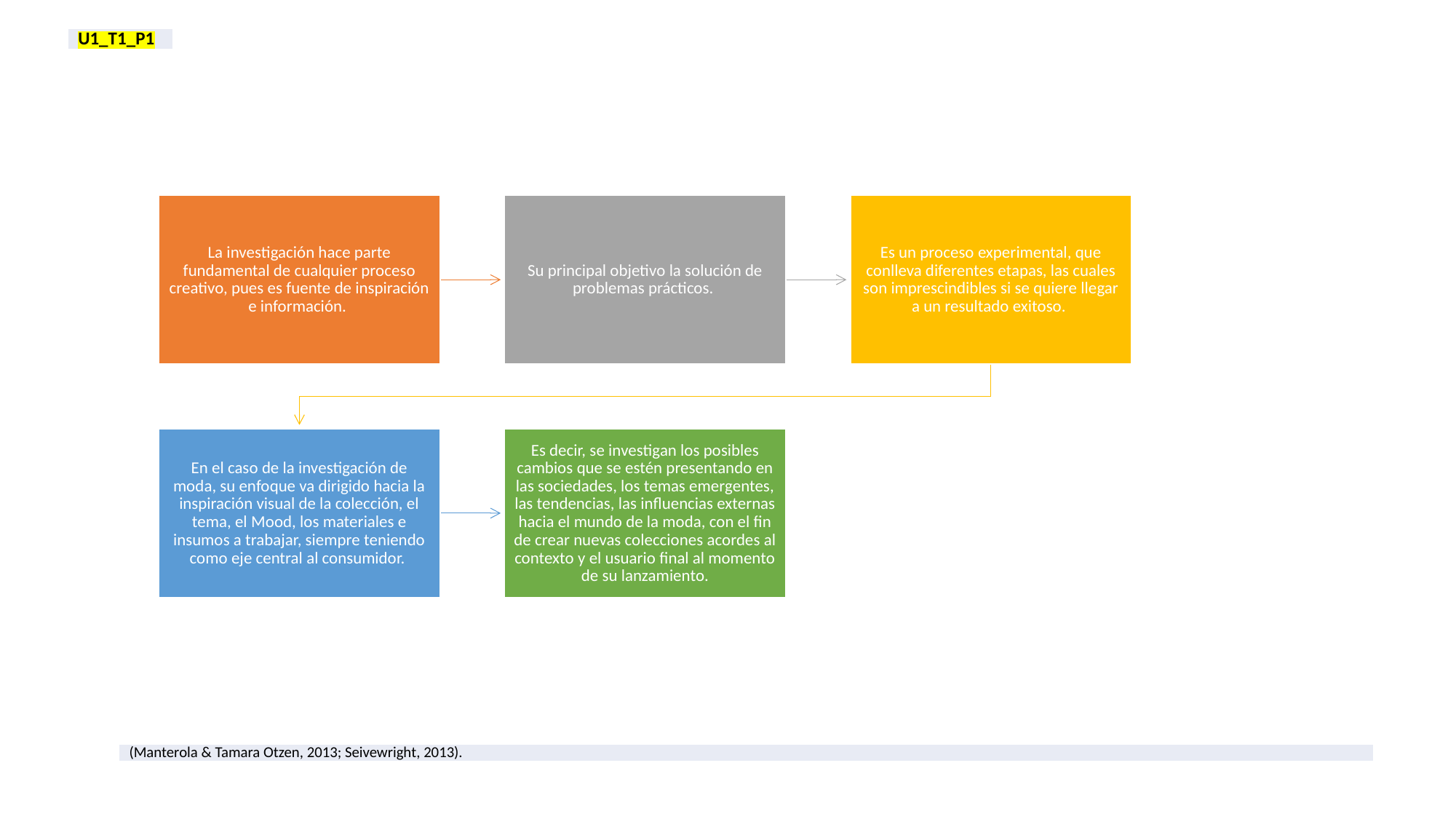

| U1\_T1\_P1 |
| --- |

La investigación hace parte fundamental de cualquier proceso creativo, pues es fuente de inspiración e información.

Su principal objetivo la solución de problemas prácticos.

Es un proceso experimental, que conlleva diferentes etapas, las cuales son imprescindibles si se quiere llegar a un resultado exitoso.

En el caso de la investigación de moda, su enfoque va dirigido hacia la inspiración visual de la colección, el tema, el Mood, los materiales e insumos a trabajar, siempre teniendo como eje central al consumidor.
Es decir, se investigan los posibles cambios que se estén presentando en las sociedades, los temas emergentes, las tendencias, las influencias externas hacia el mundo de la moda, con el fin de crear nuevas colecciones acordes al contexto y el usuario final al momento de su lanzamiento.
| (Manterola & Tamara Otzen, 2013; Seivewright, 2013). |
| --- |